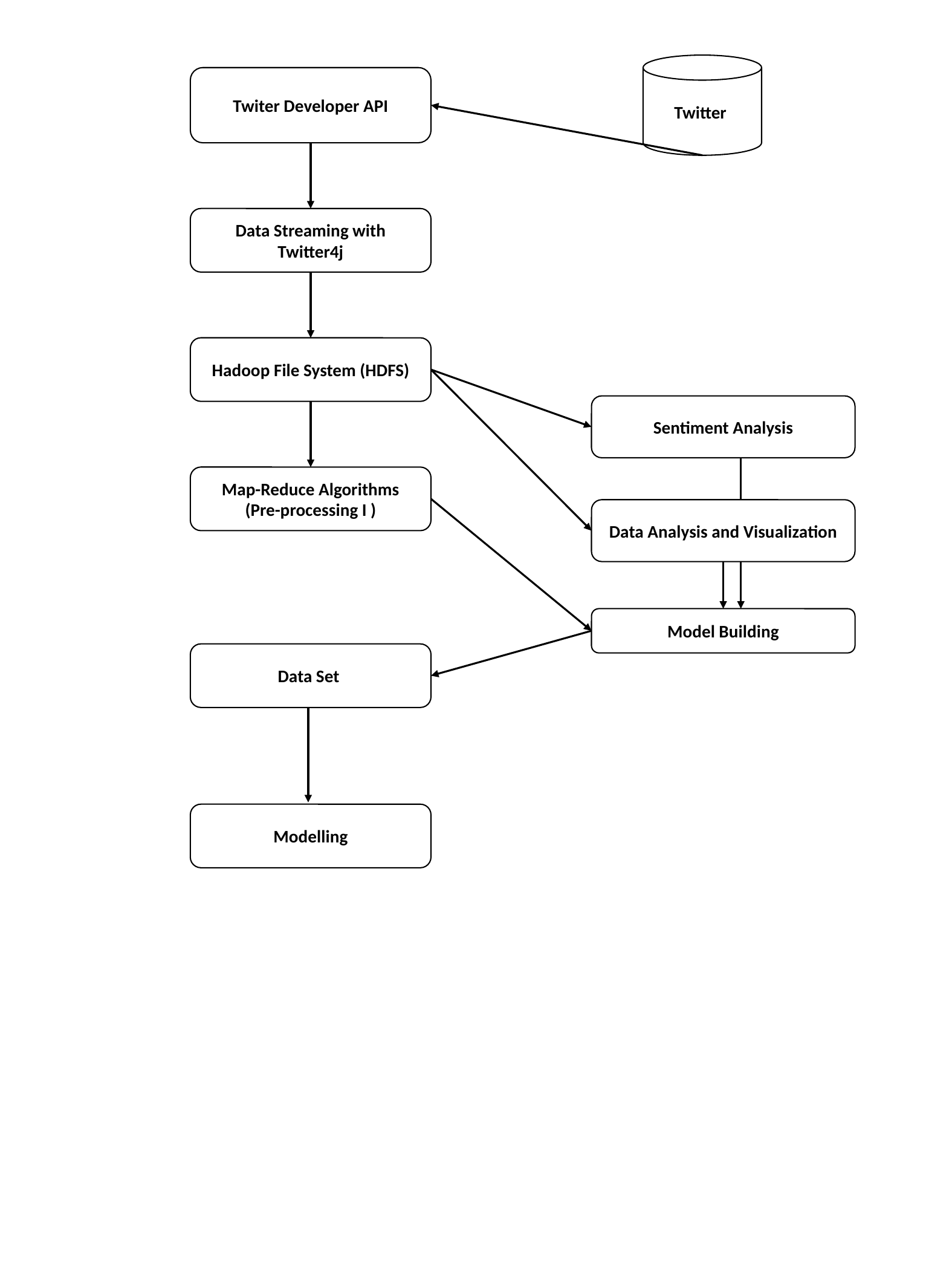

Twitter
Twiter Developer API
Data Streaming with Twitter4j
Hadoop File System (HDFS)
Sentiment Analysis
Map-Reduce Algorithms
(Pre-processing I )
Data Analysis and Visualization
Model Building
Data Set
Modelling